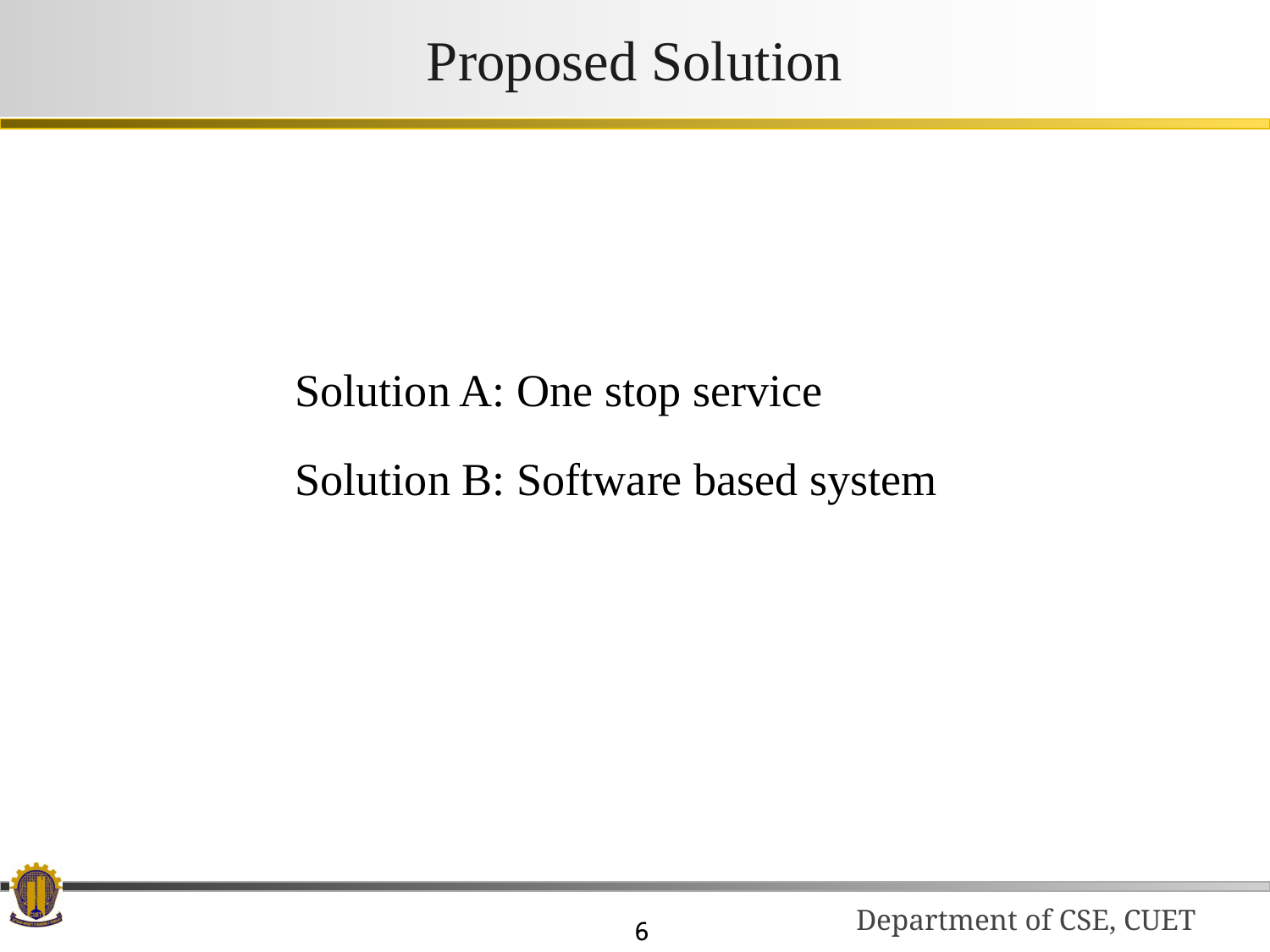

# Proposed Solution
Solution A: One stop service
Solution B: Software based system